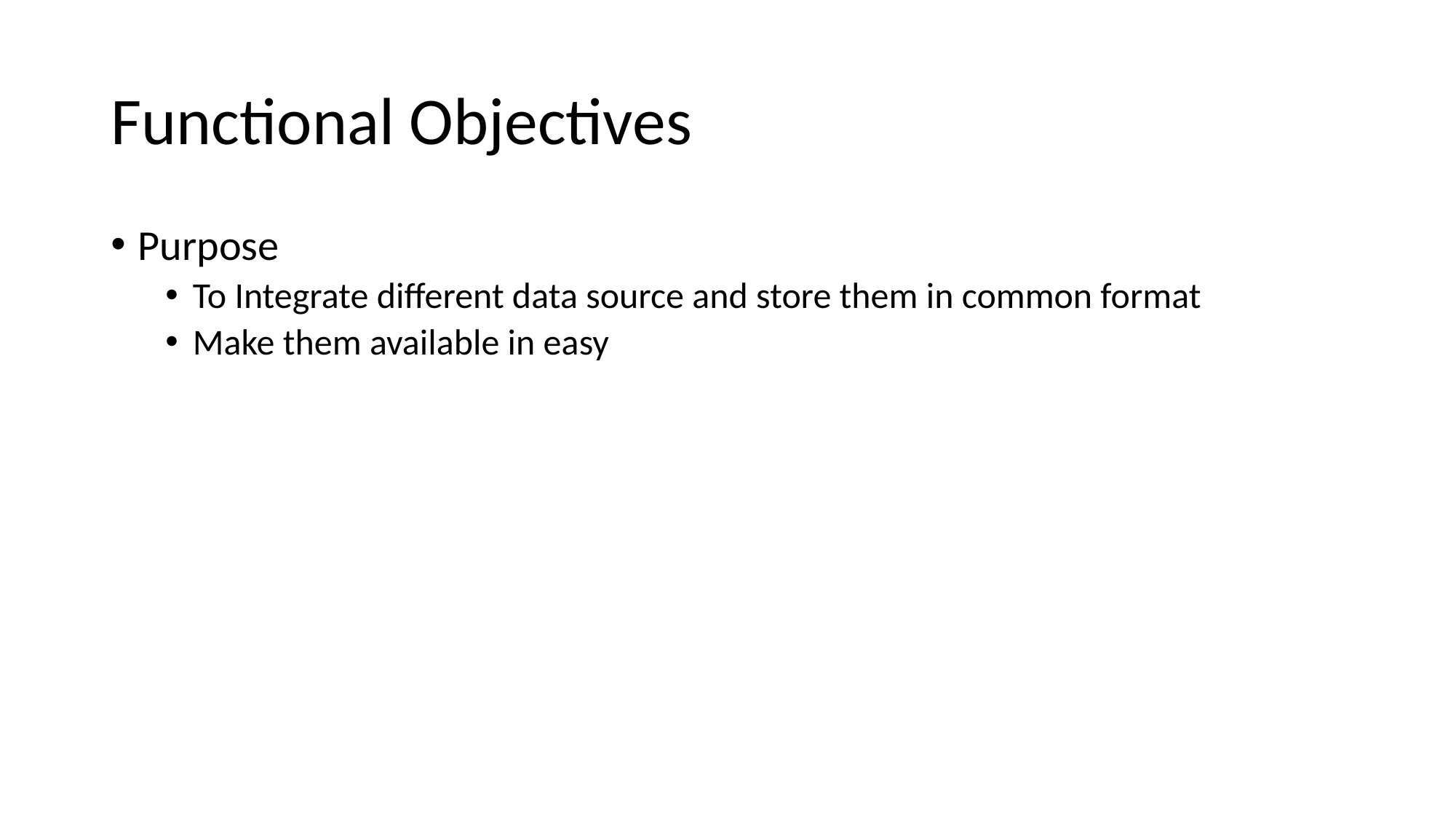

# Functional Objectives
Purpose
To Integrate different data source and store them in common format
Make them available in easy